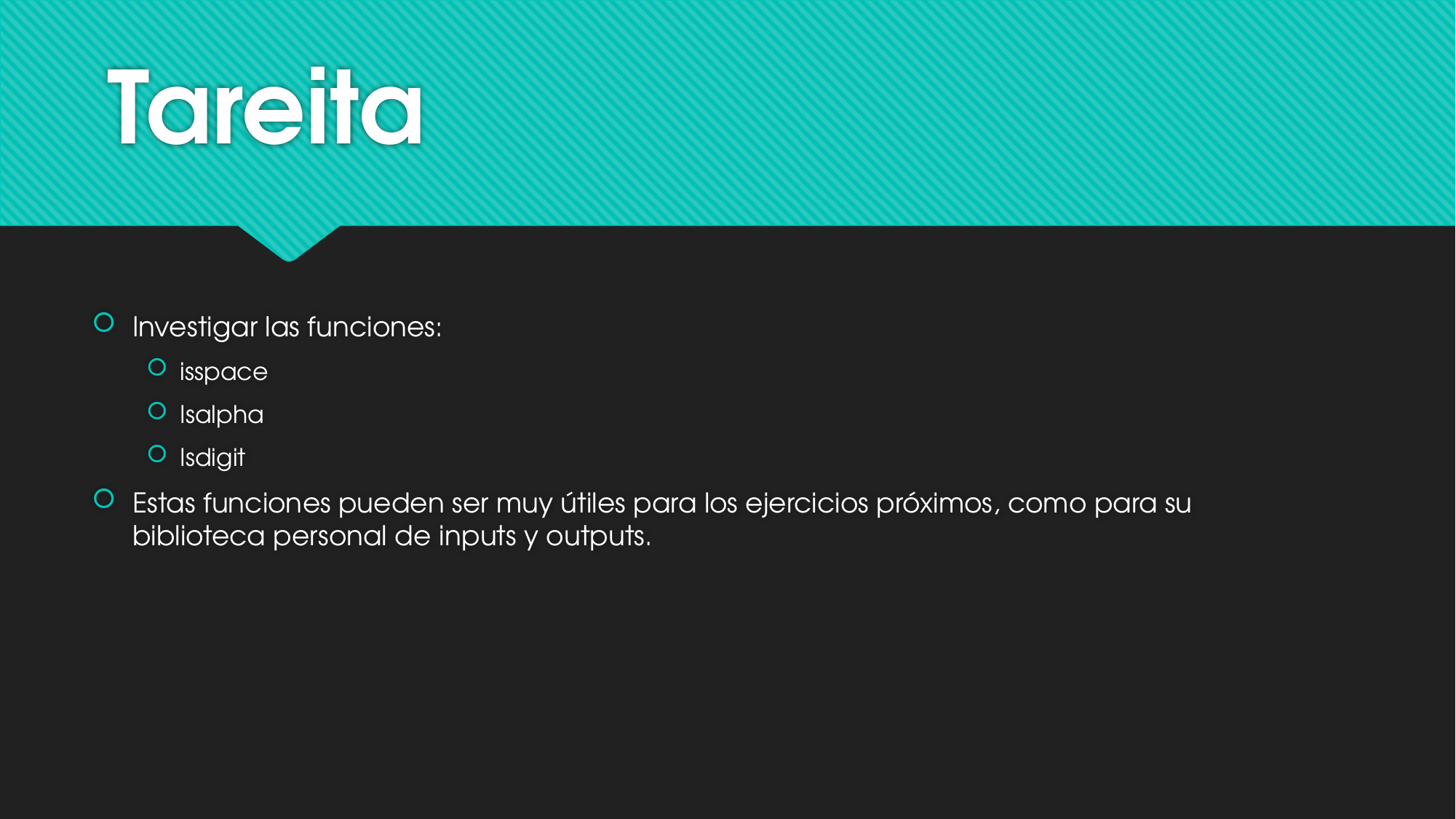

# Tareita
Investigar las funciones:
isspace
Isalpha
Isdigit
Estas funciones pueden ser muy útiles para los ejercicios próximos, como para su biblioteca personal de inputs y outputs.